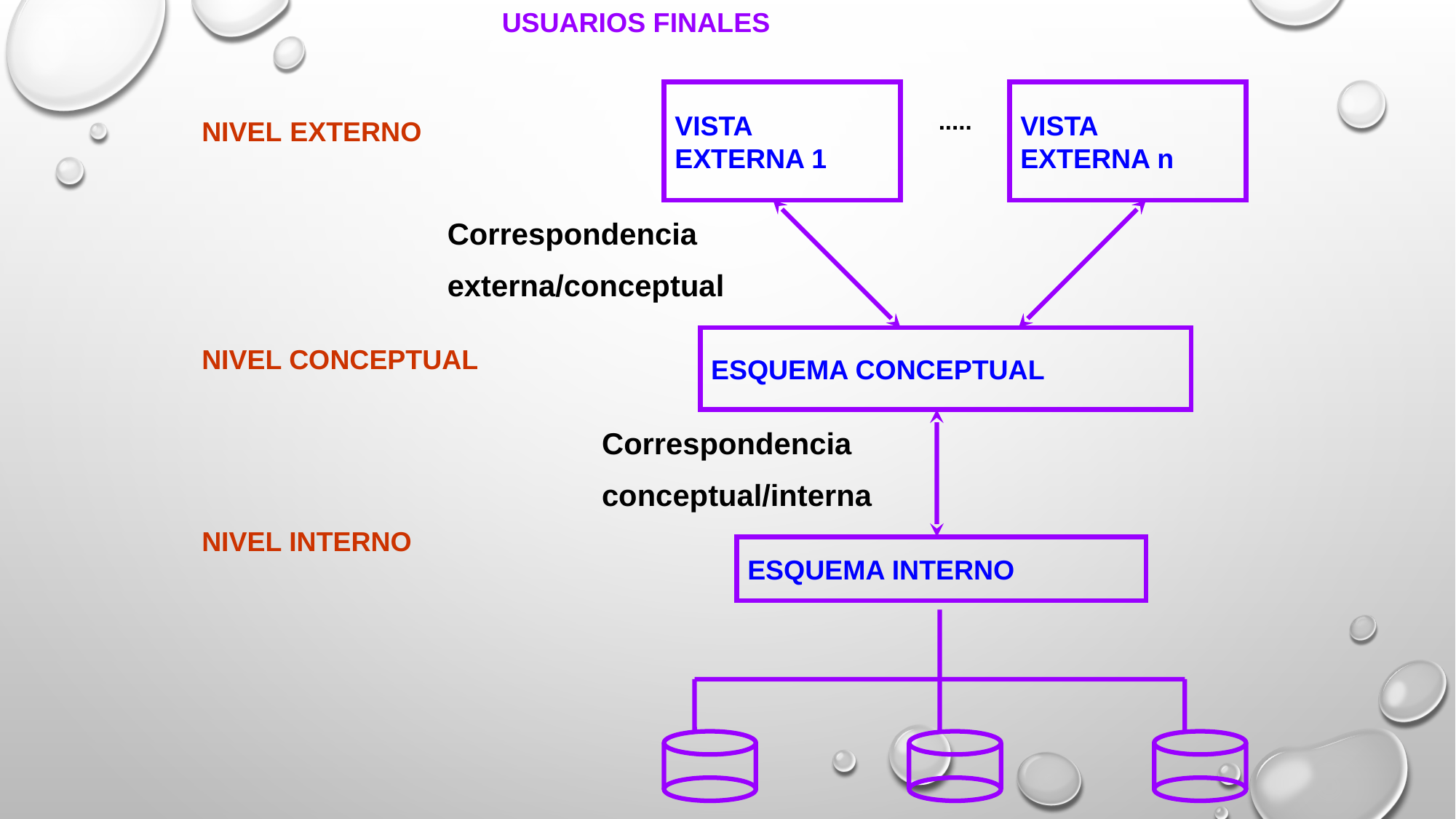

USUARIOS FINALES
VISTA
EXTERNA 1
VISTA
EXTERNA n
.....
NIVEL EXTERNO

Correspondencia
externa/conceptual
ESQUEMA CONCEPTUAL
NIVEL CONCEPTUAL

Correspondencia
conceptual/interna
NIVEL INTERNO
ESQUEMA INTERNO